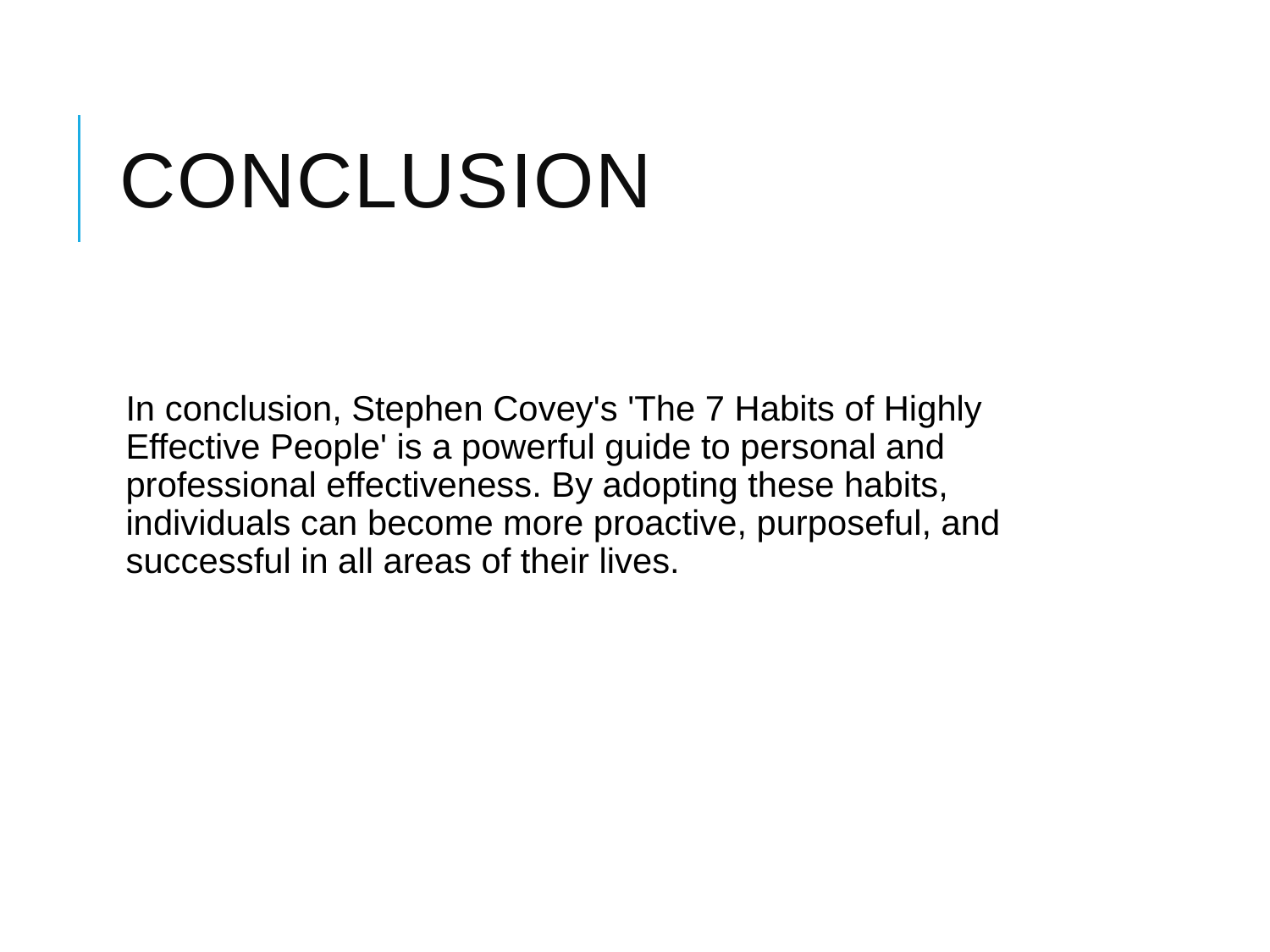

# Conclusion

In conclusion, Stephen Covey's 'The 7 Habits of Highly Effective People' is a powerful guide to personal and professional effectiveness. By adopting these habits, individuals can become more proactive, purposeful, and successful in all areas of their lives.